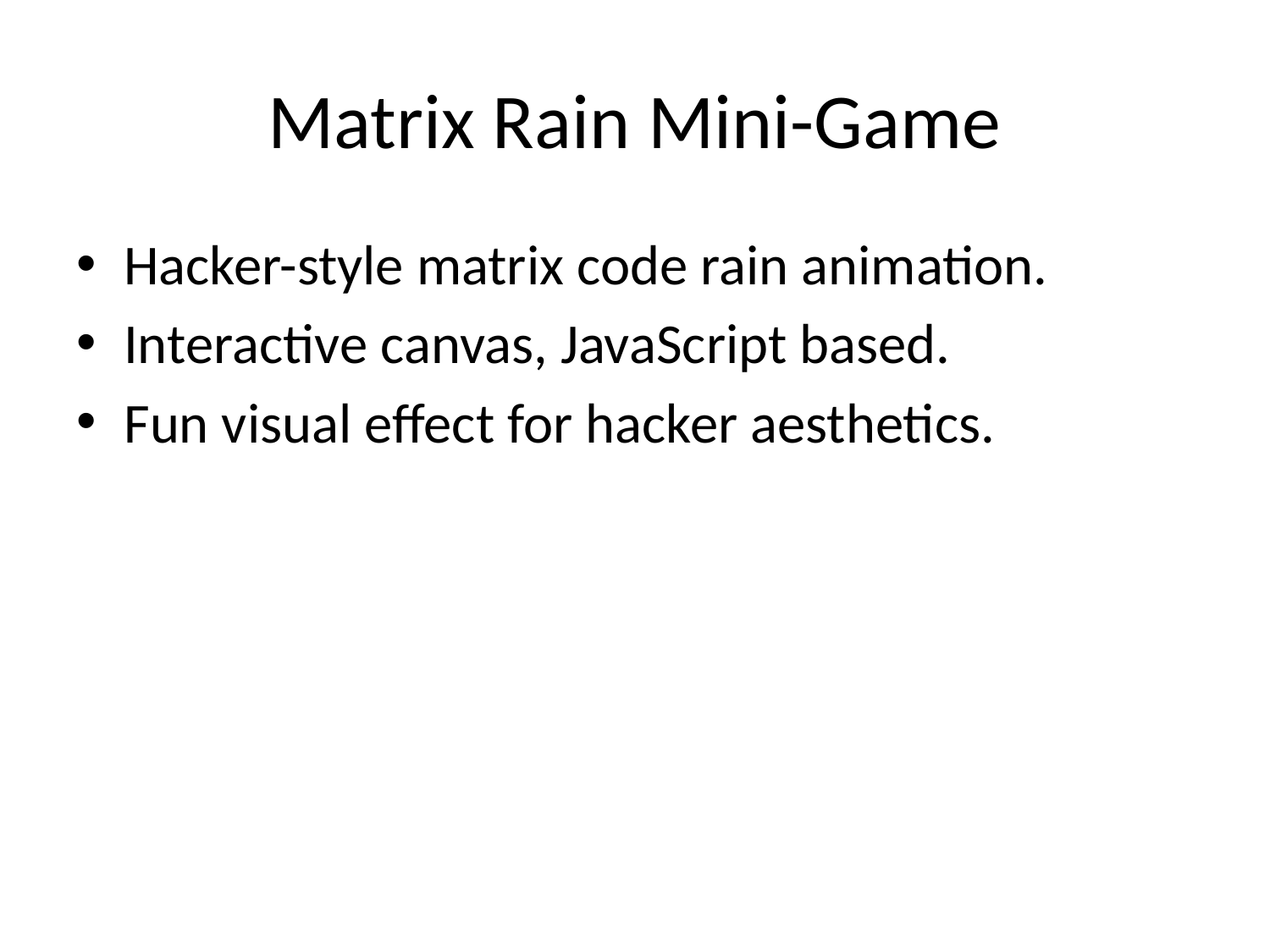

# Matrix Rain Mini-Game
Hacker-style matrix code rain animation.
Interactive canvas, JavaScript based.
Fun visual effect for hacker aesthetics.